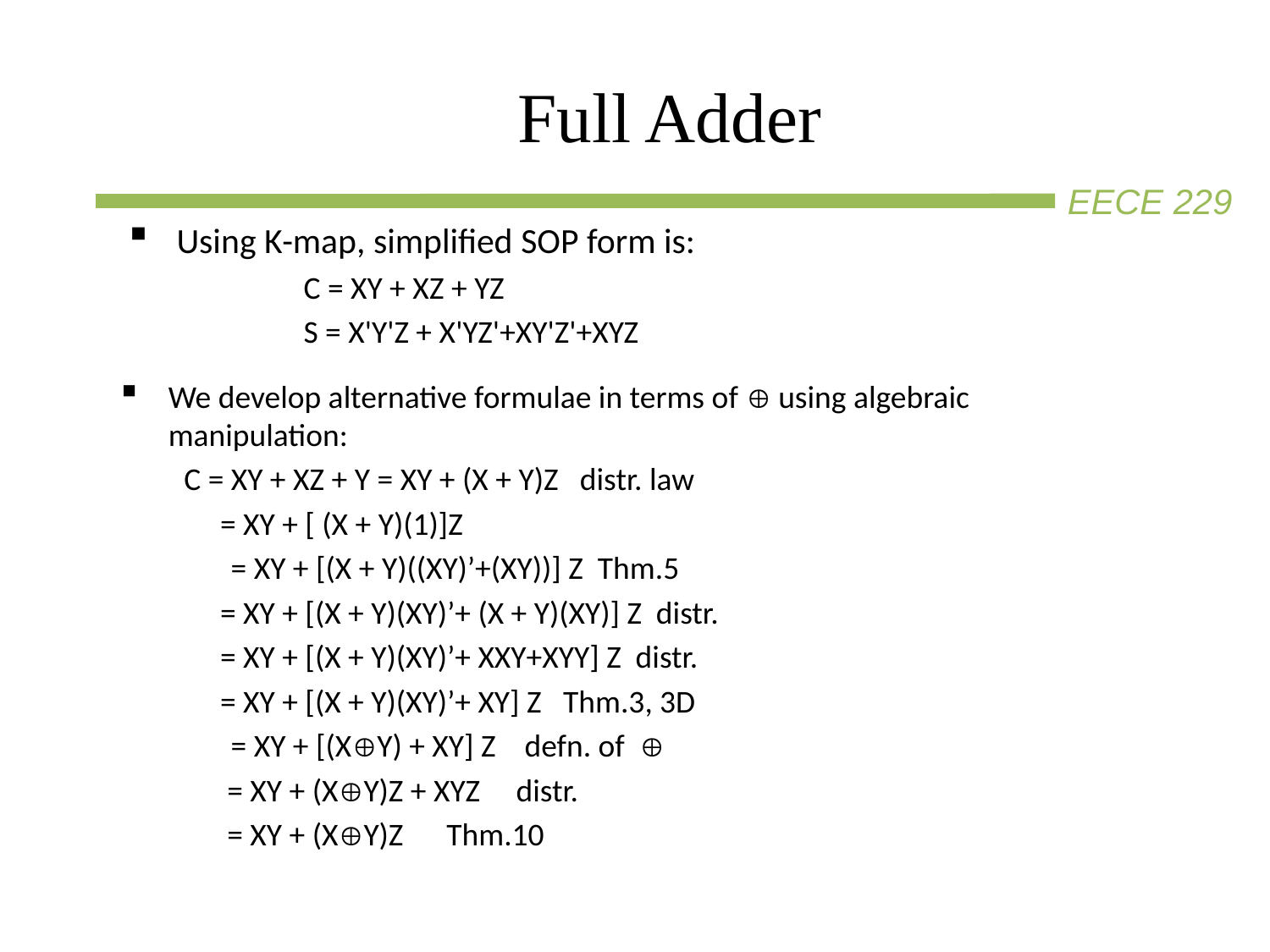

Full Adder
Using K-map, simplified SOP form is:
		C = XY + XZ + YZ
		S = X'Y'Z + X'YZ'+XY'Z'+XYZ
We develop alternative formulae in terms of ⊕ using algebraic manipulation:
C = XY + XZ + Y = XY + (X + Y)Z   distr. law
     = XY + [ (X + Y)(1)]Z
	 = XY + [(X + Y)((XY)’+(XY))] Z  Thm.5
     = XY + [(X + Y)(XY)’+ (X + Y)(XY)] Z  distr.
     = XY + [(X + Y)(XY)’+ XXY+XYY] Z  distr.
     = XY + [(X + Y)(XY)’+ XY] Z   Thm.3, 3D
	 = XY + [(X⊕Y) + XY] Z    defn. of  ⊕
      = XY + (X⊕Y)Z + XYZ     distr.
      = XY + (X⊕Y)Z      Thm.10